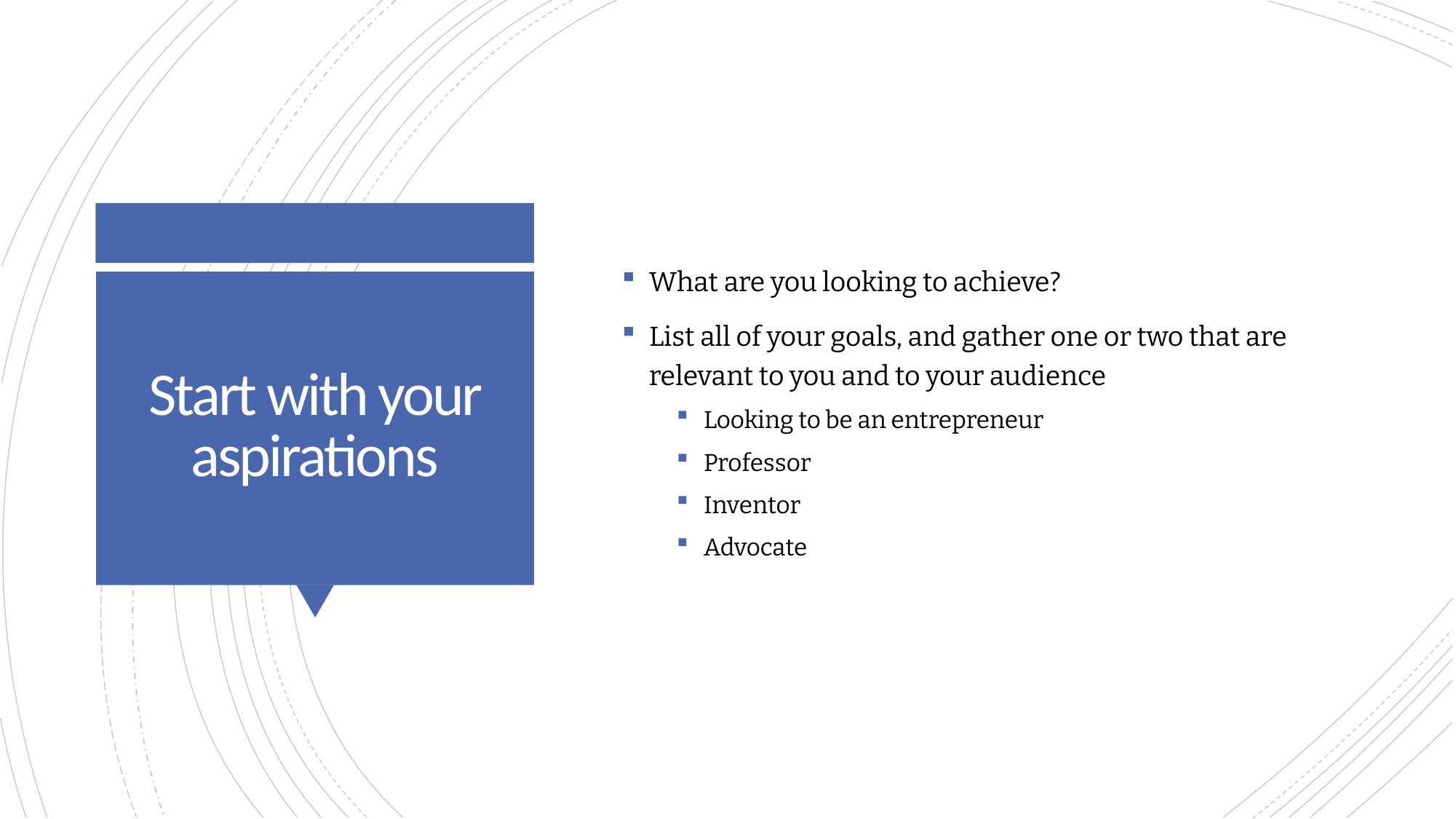

What are you looking to achieve?
List all of your goals, and gather one or two that are relevant to you and to your audience
Looking to be an entrepreneur
Professor
Inventor
Advocate
# Start with your aspirations